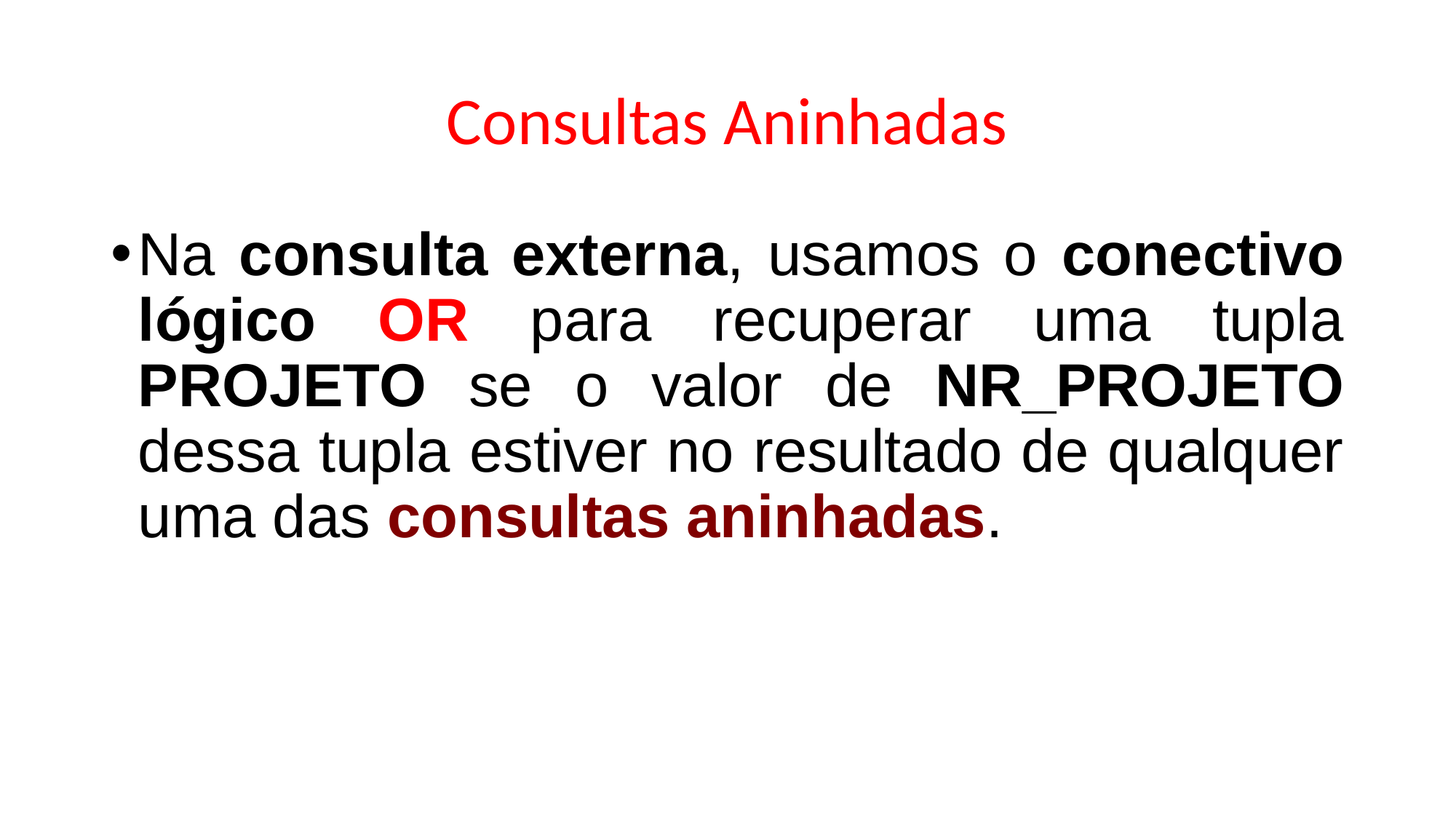

# Consultas Aninhadas
Na consulta externa, usamos o conectivo lógico OR para recuperar uma tupla PROJETO se o valor de NR_PROJETO dessa tupla estiver no resultado de qualquer uma das consultas aninhadas.